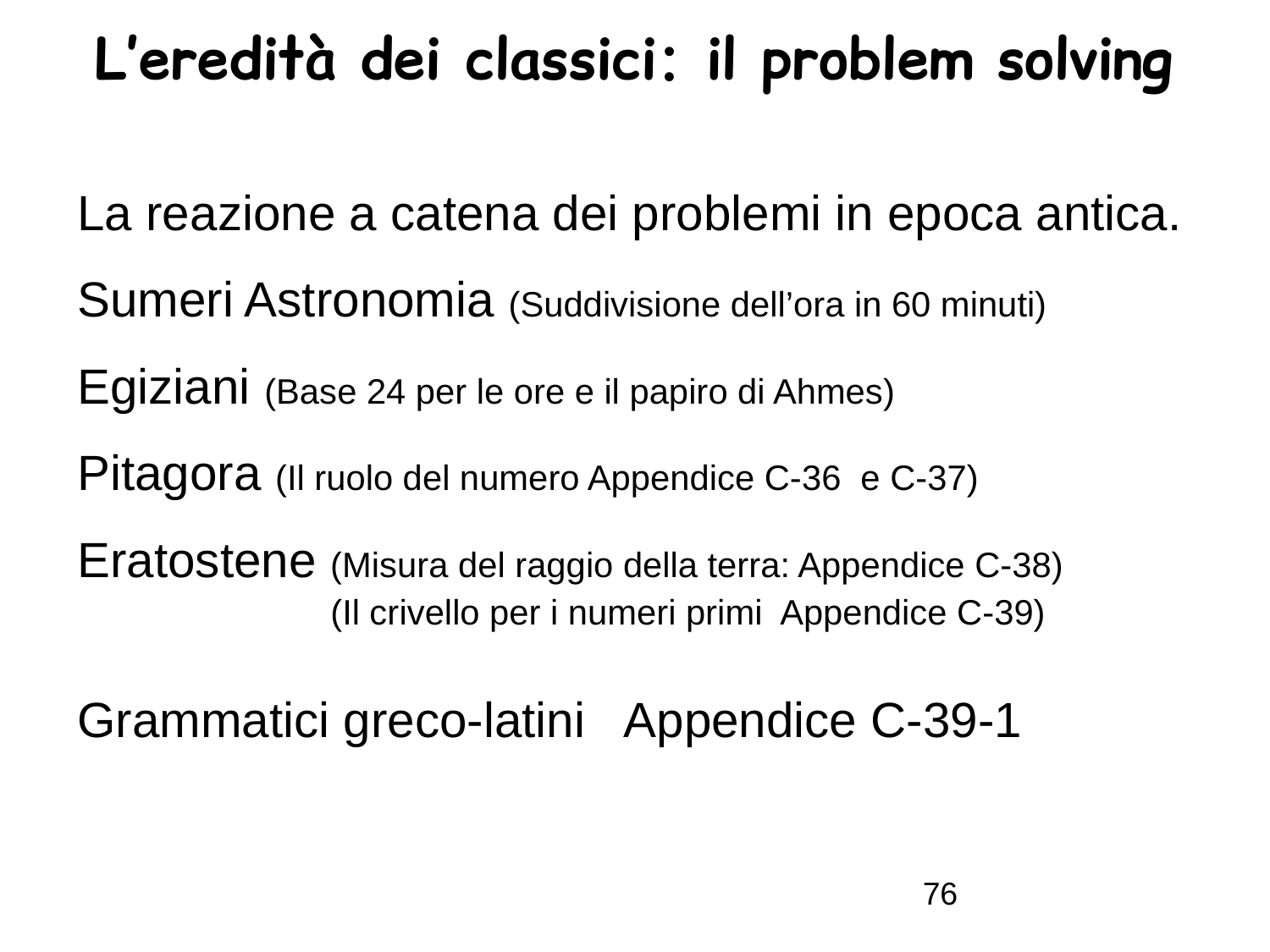

L’eredità dei classici: il problem solving
La reazione a catena dei problemi in epoca antica.

Sumeri Astronomia (Suddivisione dell’ora in 60 minuti)

Egiziani (Base 24 per le ore e il papiro di Ahmes)

Pitagora (Il ruolo del numero Appendice C-36  e C-37)

Eratostene (Misura del raggio della terra: Appendice C-38)
                          (Il crivello per i numeri primi  Appendice C-39)

Grammatici greco-latini   Appendice C-39-1

76